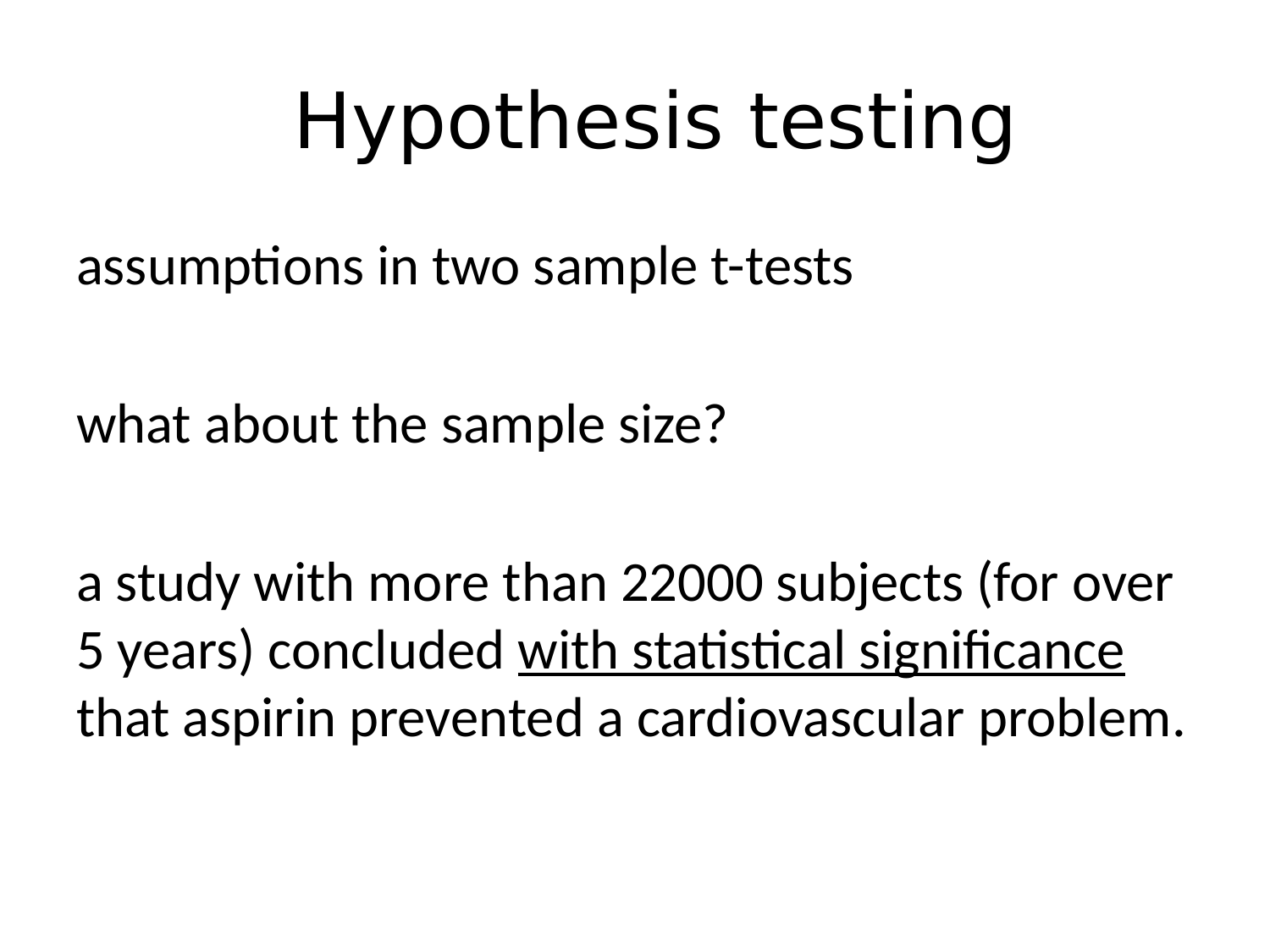

# Hypothesis testing
assumptions in two sample t-tests

what about the sample size?

a study with more than 22000 subjects (for over 5 years) concluded with statistical significance that aspirin prevented a cardiovascular problem.